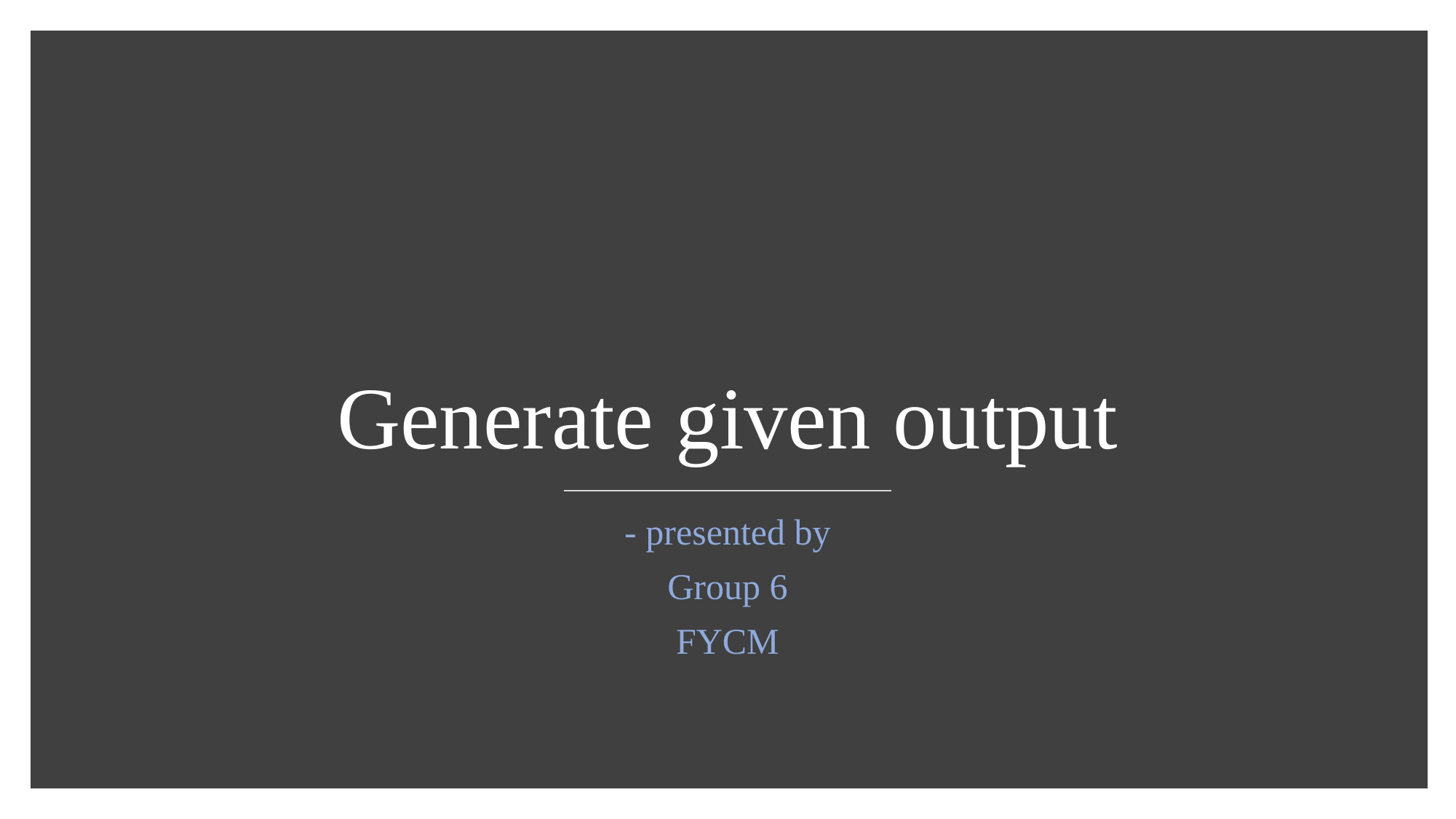

# Generate given output
- presented by
Group 6
FYCM